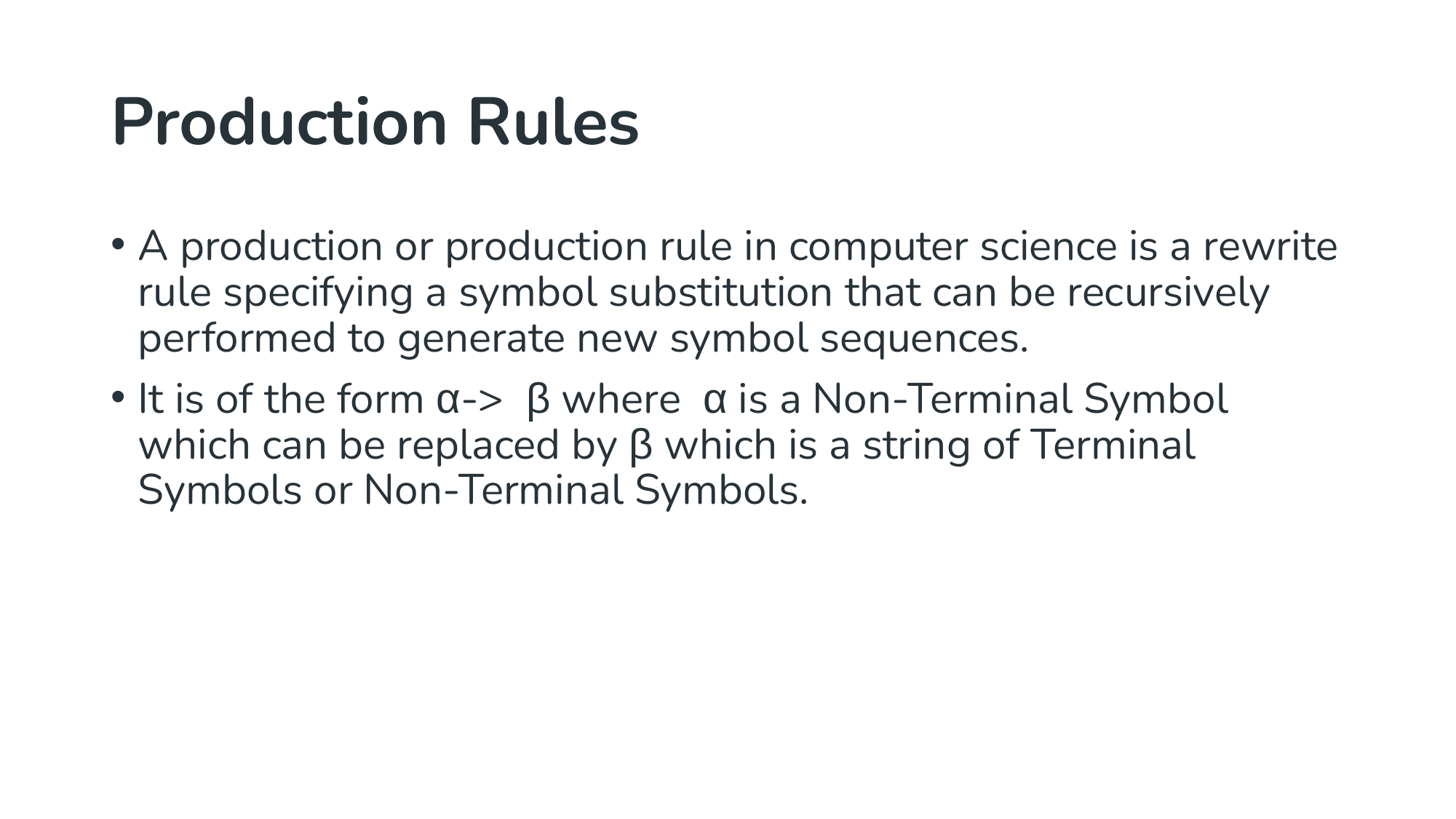

# Production Rules
A production or production rule in computer science is a rewrite rule specifying a symbol substitution that can be recursively performed to generate new symbol sequences.
It is of the form α->  β where  α is a Non-Terminal Symbol which can be replaced by β which is a string of Terminal Symbols or Non-Terminal Symbols.